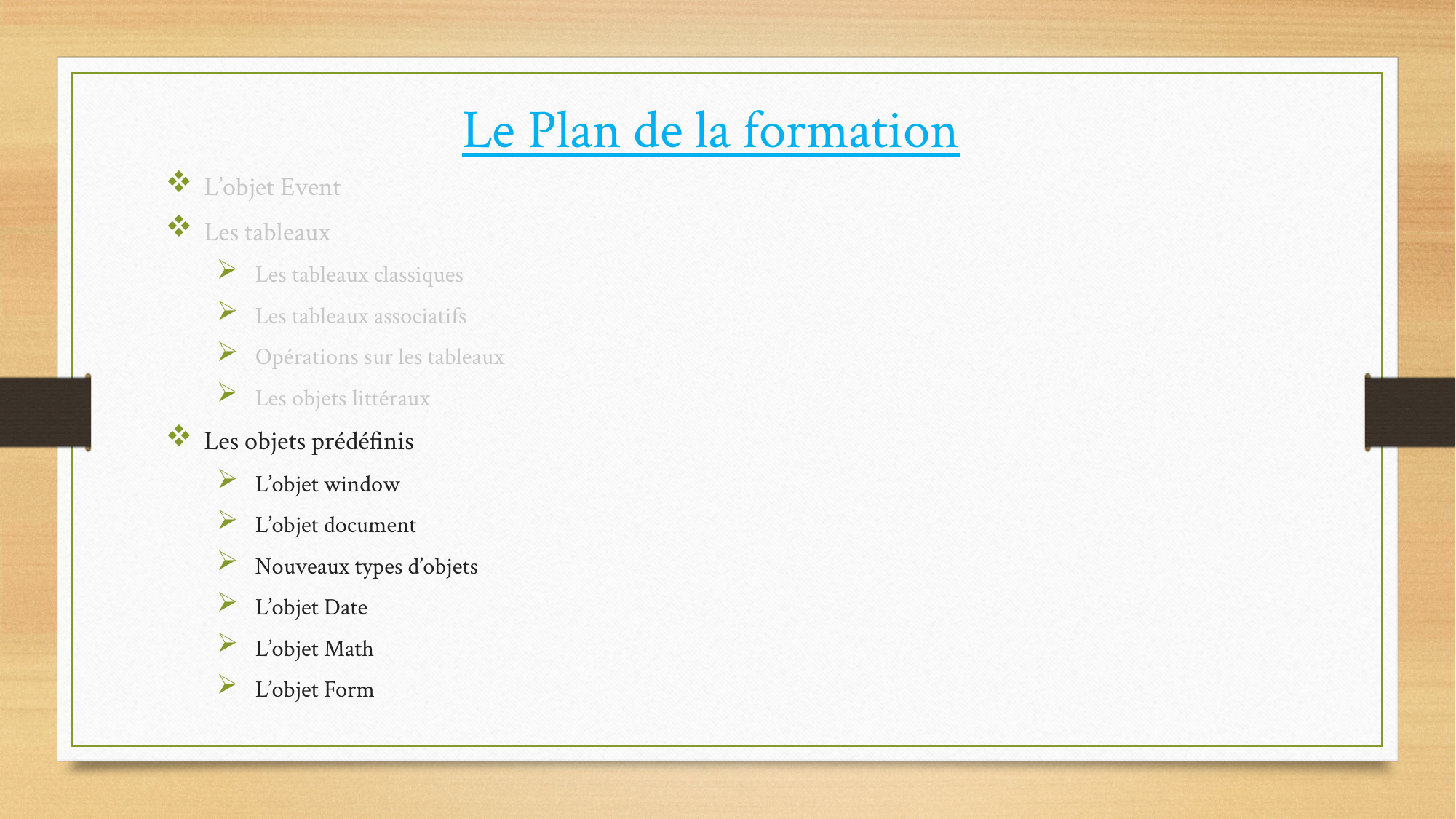

# Le Plan de la formation
L’objet Event
Les tableaux
Les tableaux classiques
Les tableaux associatifs
Opérations sur les tableaux
Les objets littéraux
Les objets prédéfinis
L’objet window
L’objet document
Nouveaux types d’objets
L’objet Date
L’objet Math
L’objet Form